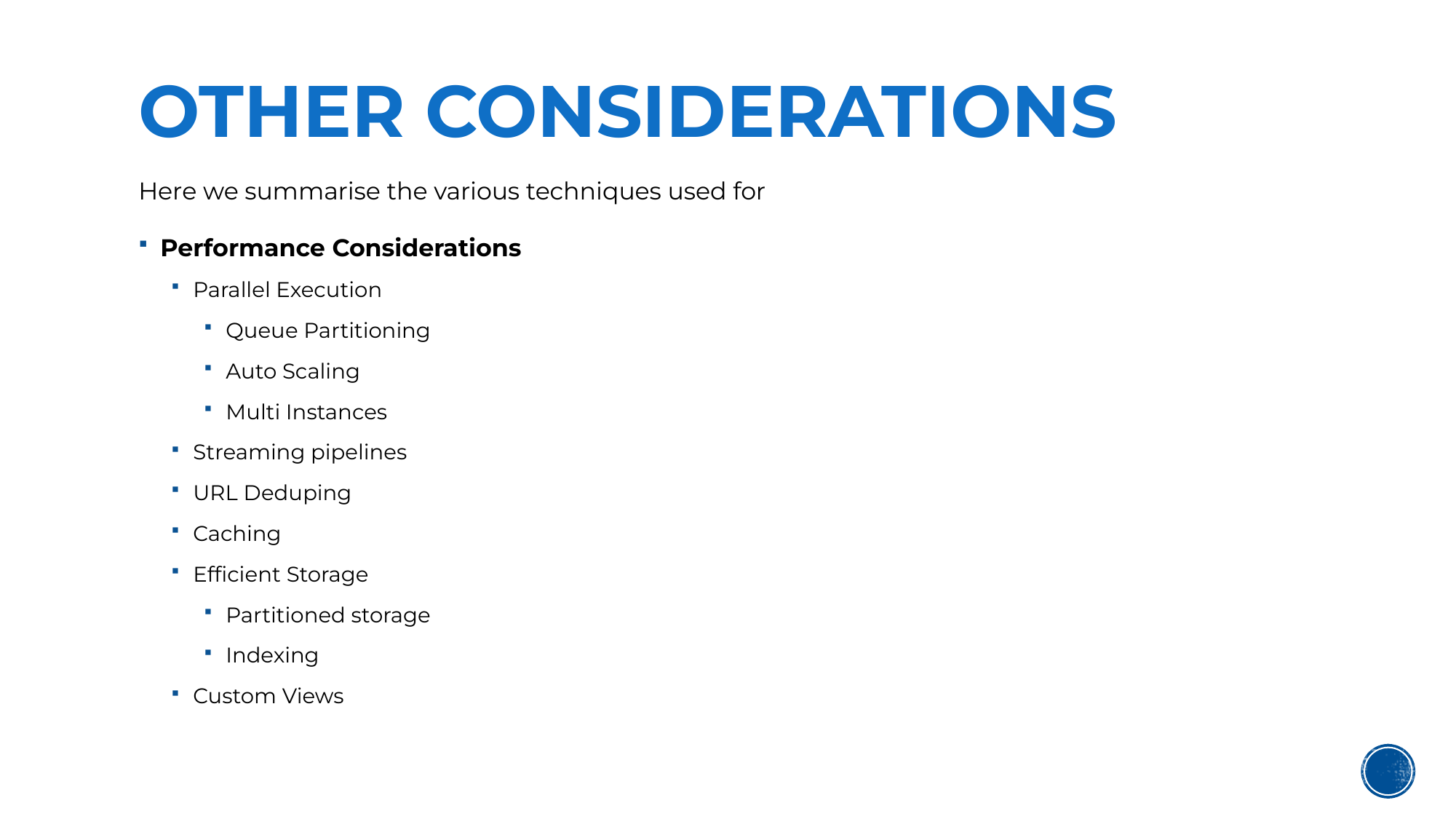

# Other Considerations
Here we summarise the various techniques used for
Performance Considerations
Parallel Execution
Queue Partitioning
Auto Scaling
Multi Instances
Streaming pipelines
URL Deduping
Caching
Efficient Storage
Partitioned storage
Indexing
Custom Views